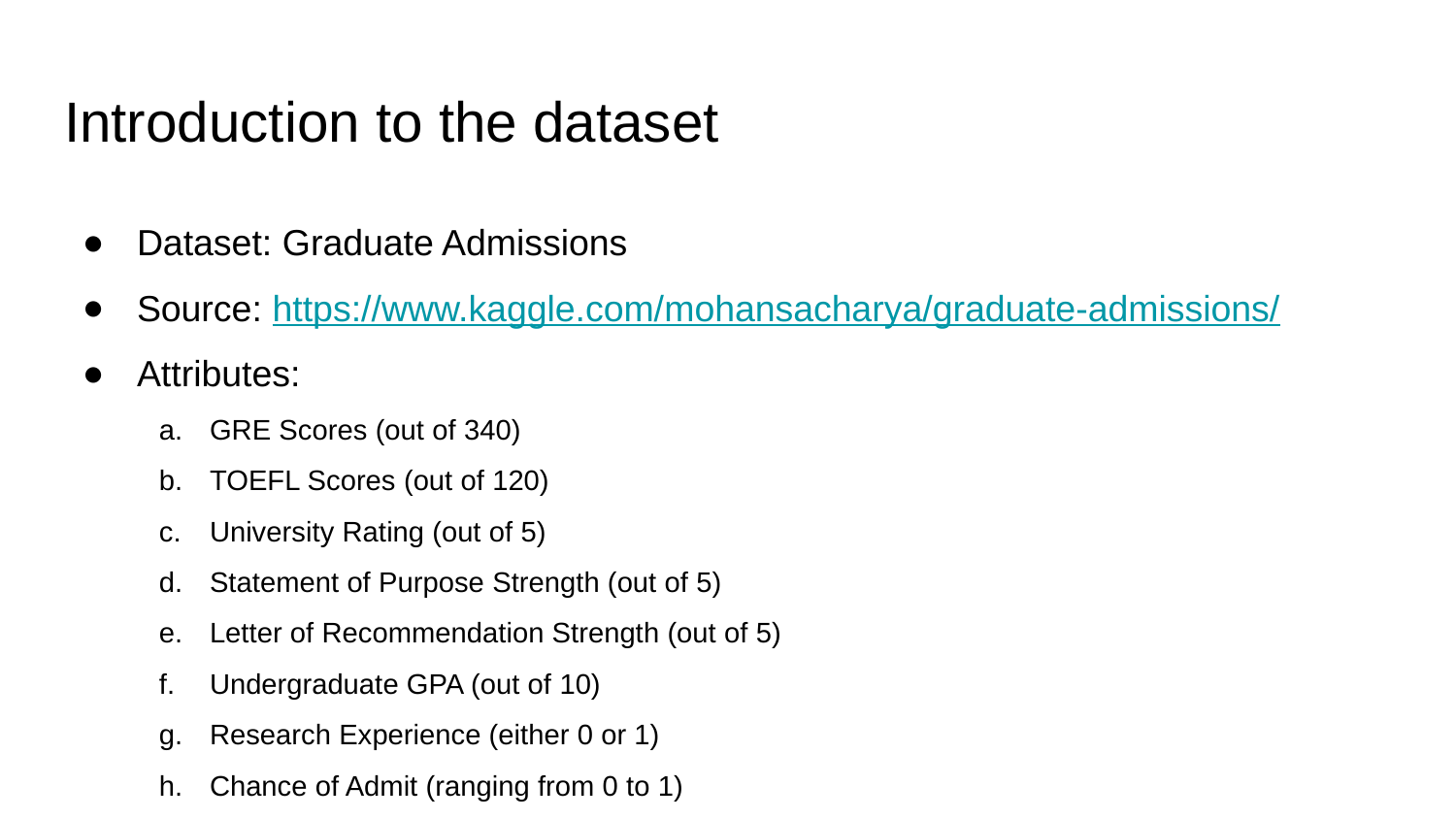

# Introduction to the dataset
Dataset: Graduate Admissions
Source: https://www.kaggle.com/mohansacharya/graduate-admissions/
Attributes:
GRE Scores (out of 340)
TOEFL Scores (out of 120)
University Rating (out of 5)
Statement of Purpose Strength (out of 5)
Letter of Recommendation Strength (out of 5)
Undergraduate GPA (out of 10)
Research Experience (either 0 or 1)
Chance of Admit (ranging from 0 to 1)